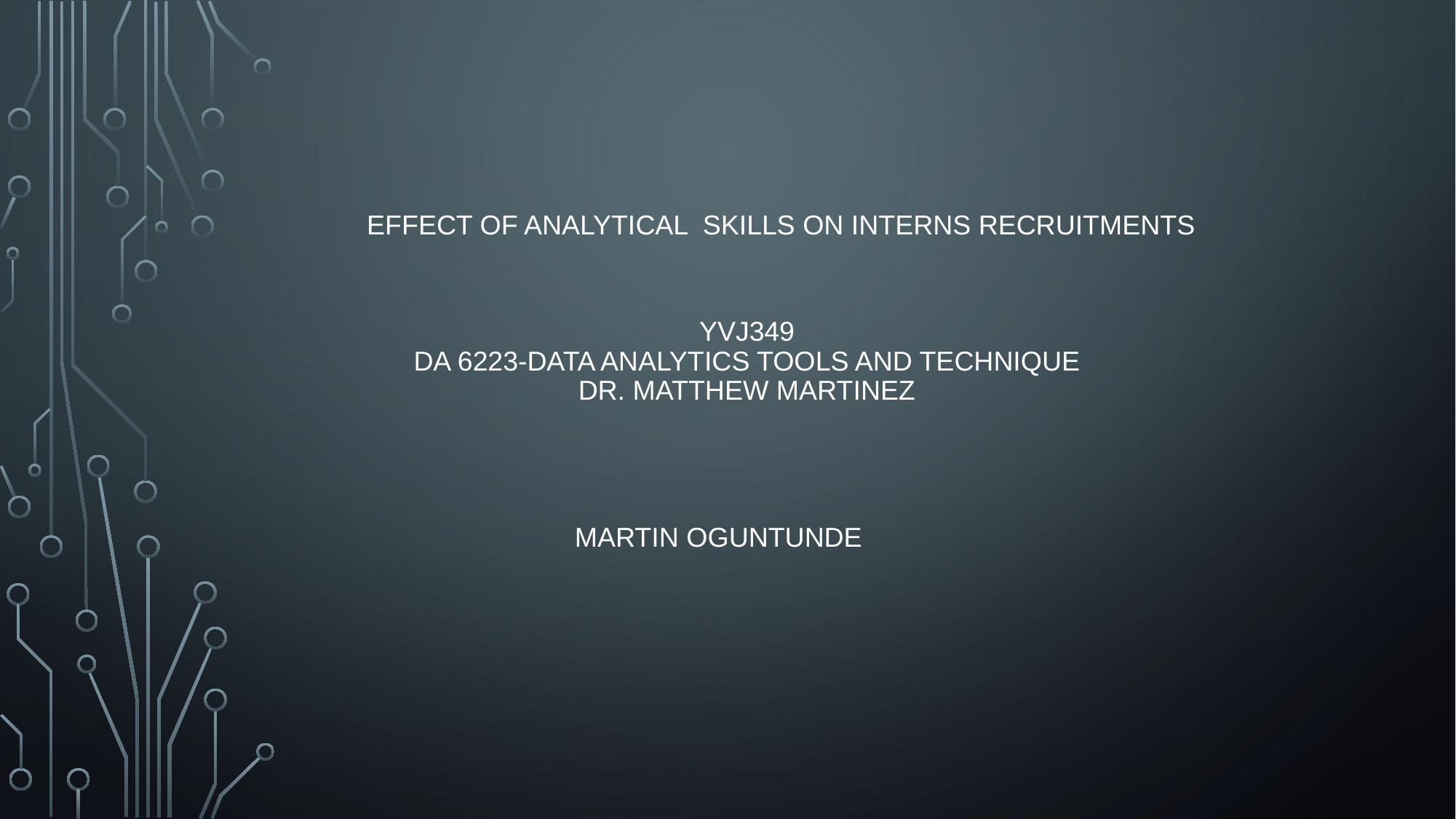

# Effect of analytical  skills on interns recruitments yvj349 DA 6223-Data Analytics Tools and Technique Dr. Matthew Martinez
   Martin Oguntunde